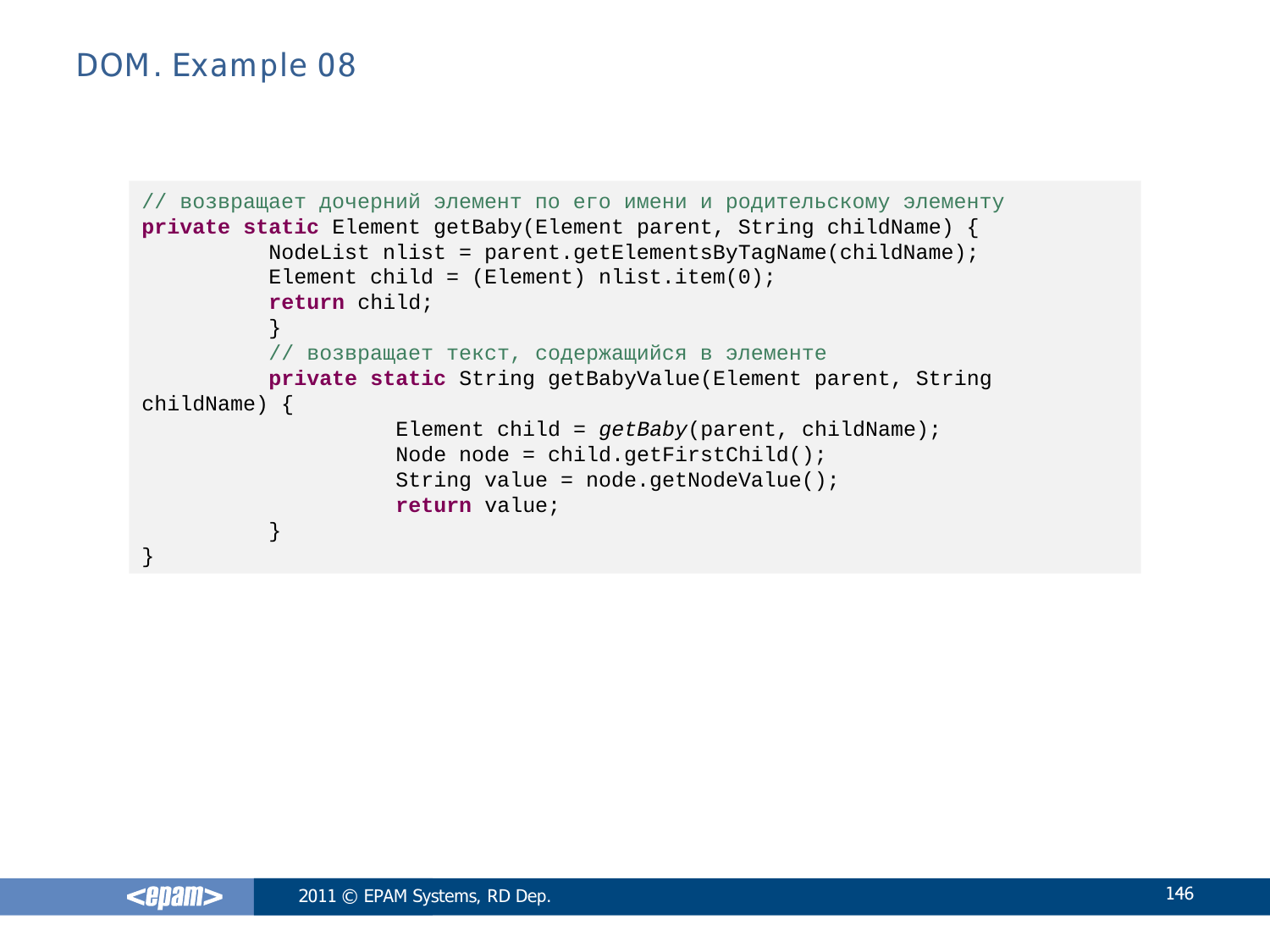

# DOM. Example 08
// возвращает дочерний элемент по его имени и родительскому элементу
private static Element getBaby(Element parent, String childName) {
	NodeList nlist = parent.getElementsByTagName(childName);
	Element child = (Element) nlist.item(0);
	return child;
	}
	// возвращает текст, содержащийся в элементе
	private static String getBabyValue(Element parent, String childName) {
		Element child = getBaby(parent, childName);
		Node node = child.getFirstChild();
		String value = node.getNodeValue();
		return value;
	}
}
146
2011 © EPAM Systems, RD Dep.